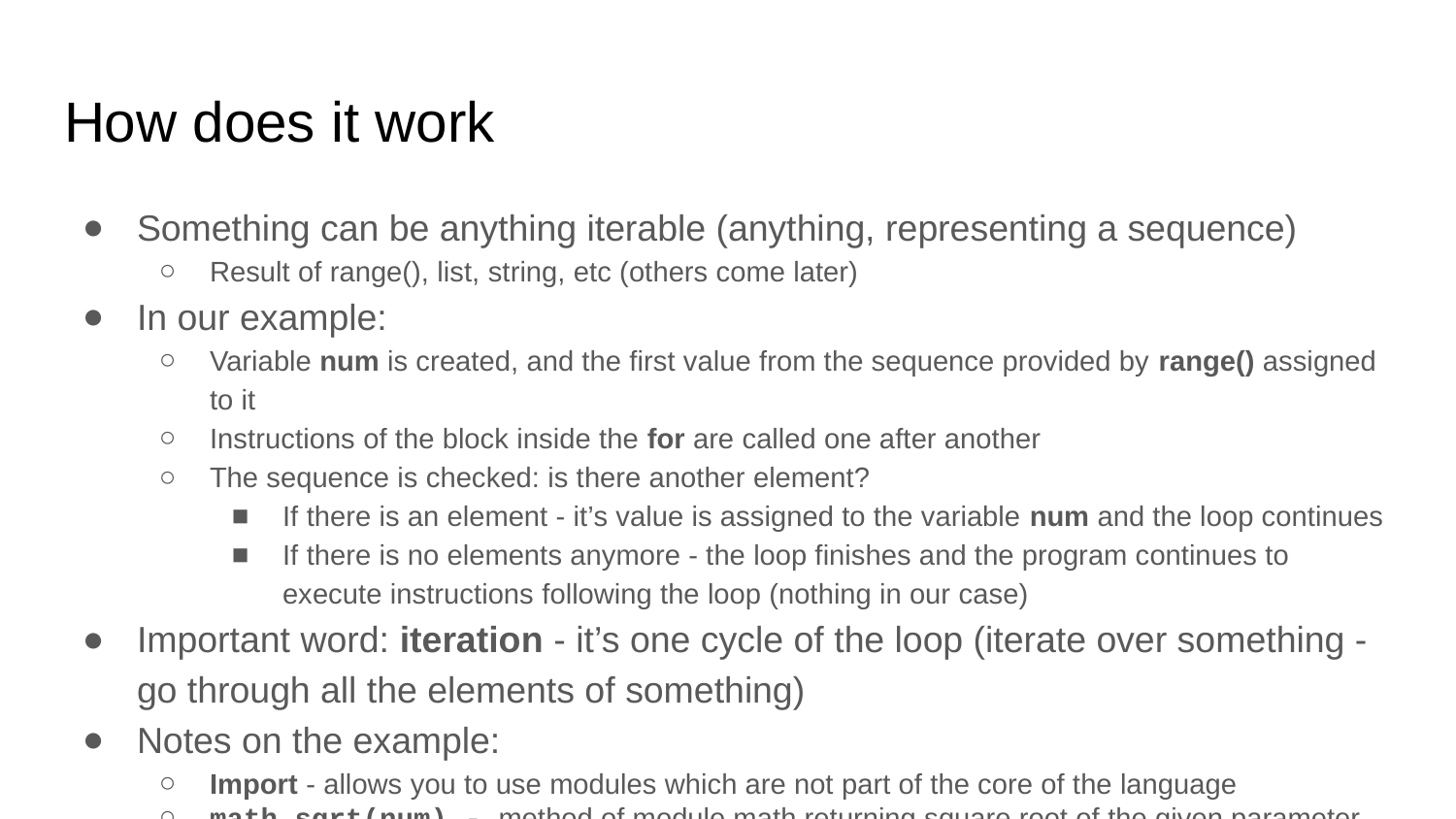

# How does it work

Something can be anything iterable (anything, representing a sequence)
Result of range(), list, string, etc (others come later)
In our example:
Variable num is created, and the first value from the sequence provided by range() assigned to it
Instructions of the block inside the for are called one after another
The sequence is checked: is there another element?
If there is an element - it’s value is assigned to the variable num and the loop continues
If there is no elements anymore - the loop finishes and the program continues to execute instructions following the loop (nothing in our case)
Important word: iteration - it’s one cycle of the loop (iterate over something - go through all the elements of something)
Notes on the example:
Import - allows you to use modules which are not part of the core of the language
math.sqrt(num) - method of module math returning square root of the given parameter